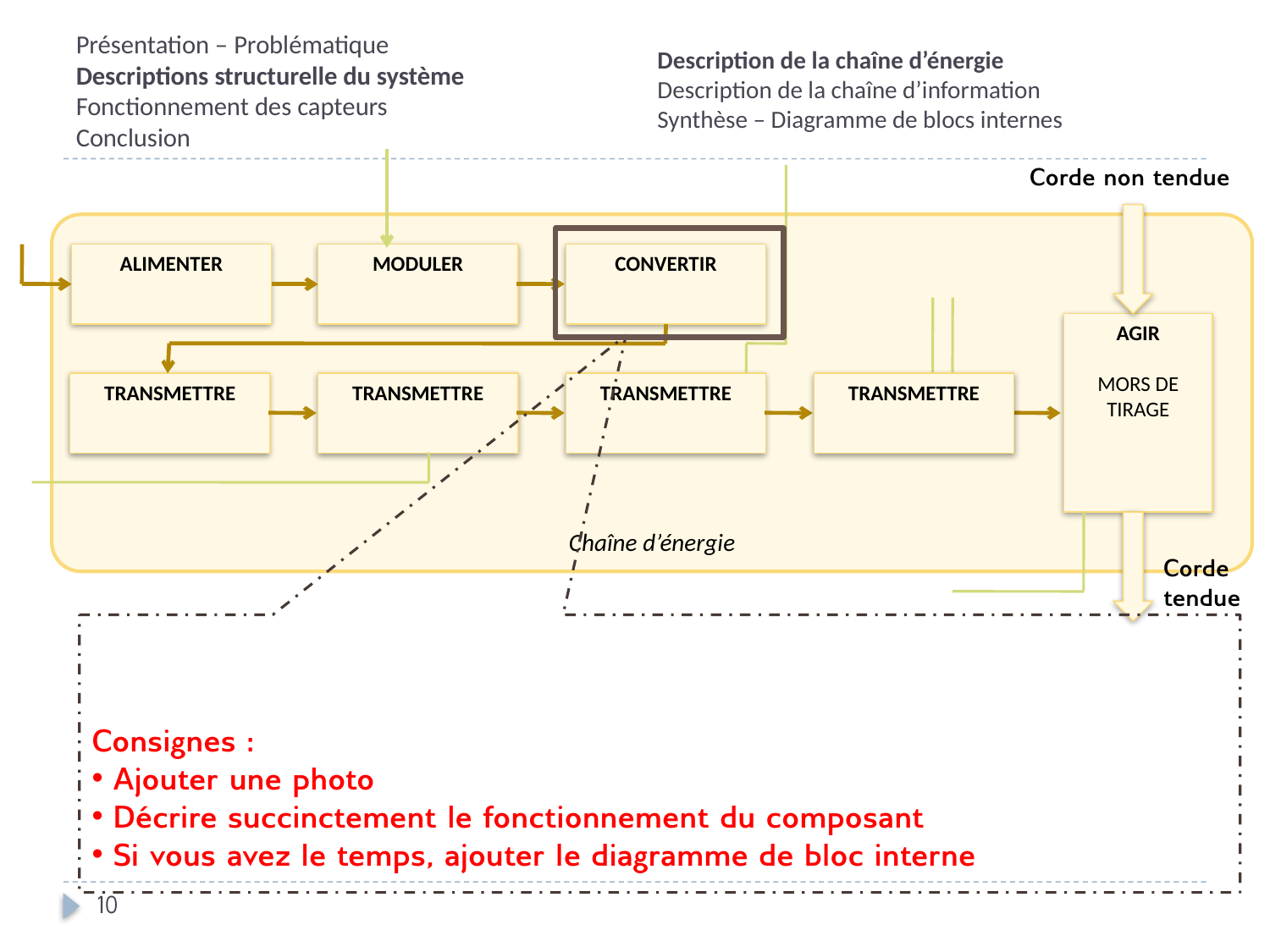

Description de la chaîne d’énergie
Description de la chaîne d’information
Synthèse – Diagramme de blocs internes
# Présentation – Problématique Descriptions structurelle du système Fonctionnement des capteurs Conclusion
Corde non tendue

Chaîne d’énergie

ALIMENTER

MODULER

CONVERTIR
AGIR

MORS DE TIRAGE
TRANSMETTRE

TRANSMETTRE
TRANSMETTRE
TRANSMETTRE

Corde tendue

Consignes :
 Ajouter une photo
 Décrire succinctement le fonctionnement du composant
 Si vous avez le temps, ajouter le diagramme de bloc interne
10